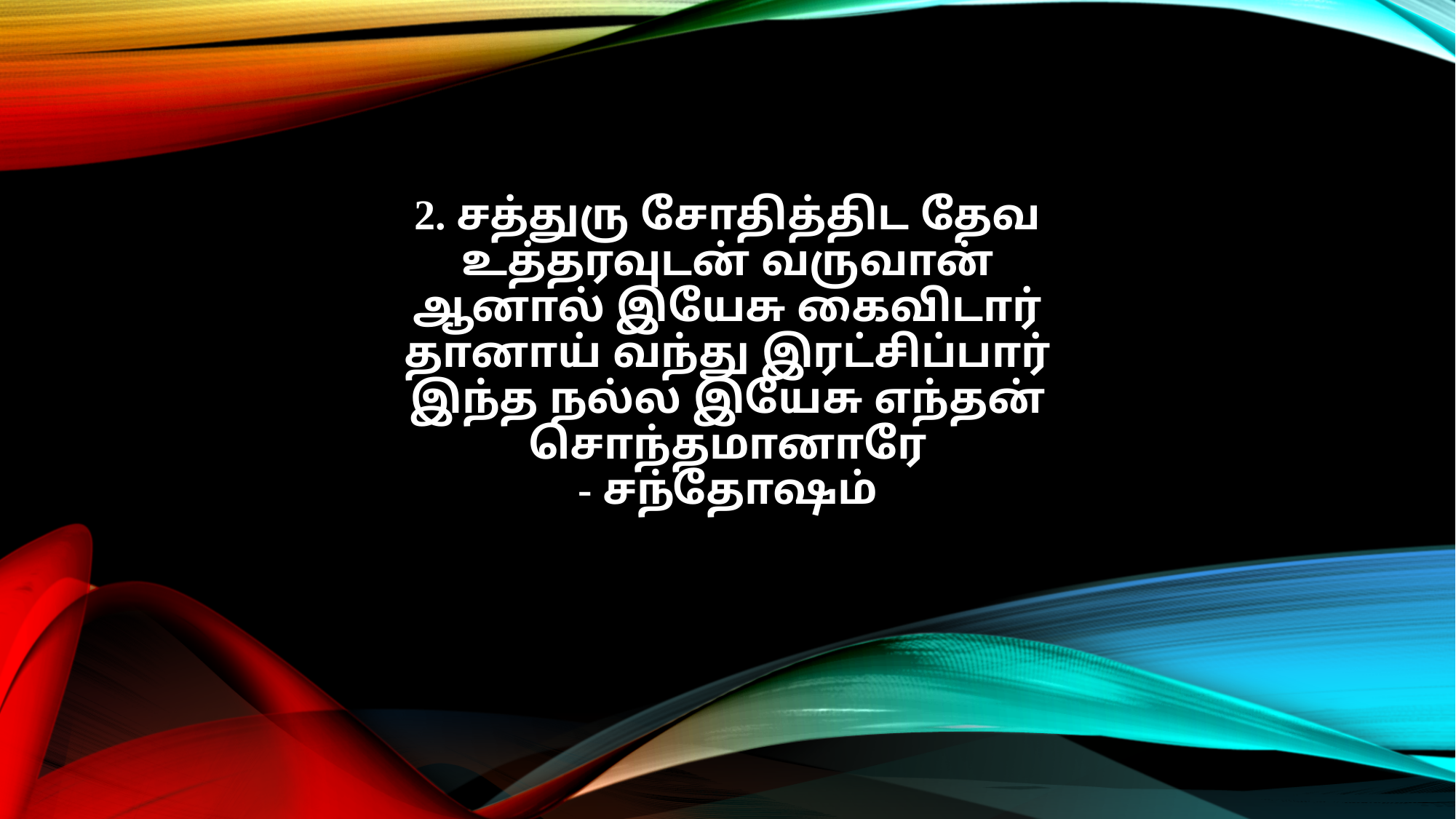

2. சத்துரு சோதித்திட தேவ
உத்தரவுடன் வருவான்
ஆனால் இயேசு கைவிடார்
தானாய் வந்து இரட்சிப்பார்
இந்த நல்ல இயேசு எந்தன்
சொந்தமானாரே
- சந்தோஷம்